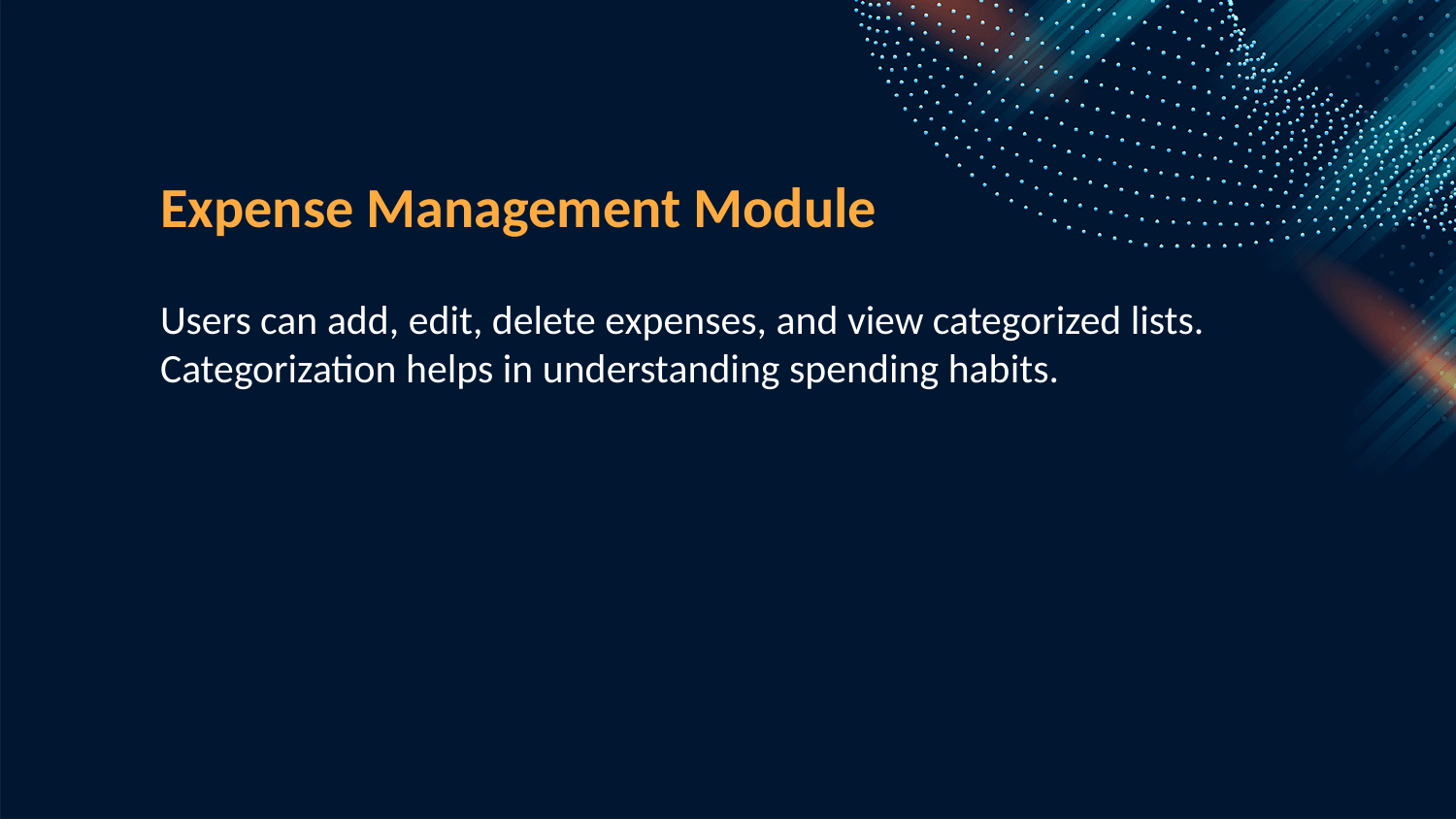

Expense Management Module
Users can add, edit, delete expenses, and view categorized lists.
Categorization helps in understanding spending habits.